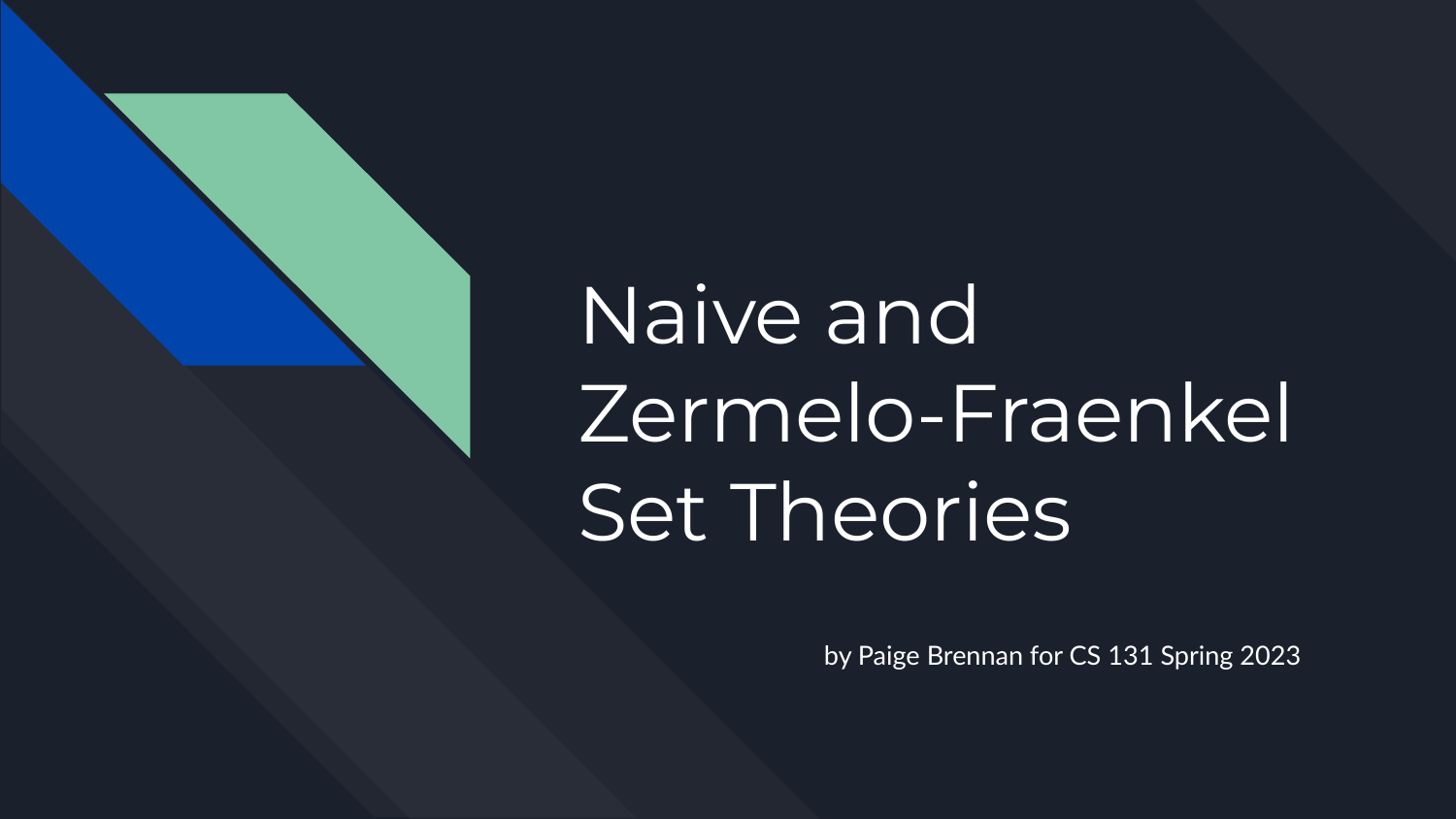

# Naive and Zermelo-Fraenkel Set Theories
by Paige Brennan for CS 131 Spring 2023